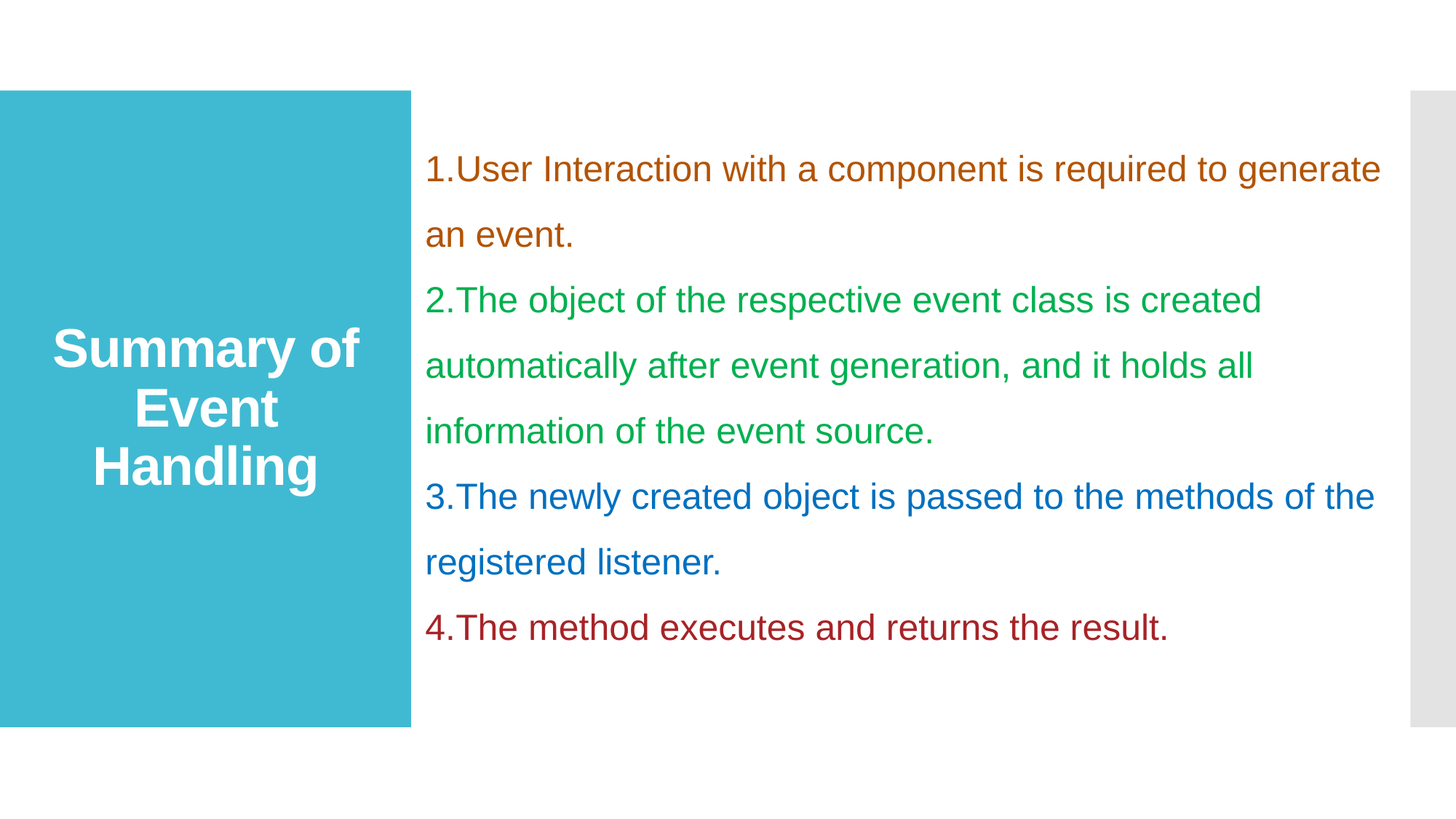

User Interaction with a component is required to generate an event.
The object of the respective event class is created automatically after event generation, and it holds all information of the event source.
The newly created object is passed to the methods of the registered listener.
The method executes and returns the result.
# Summary of Event Handling